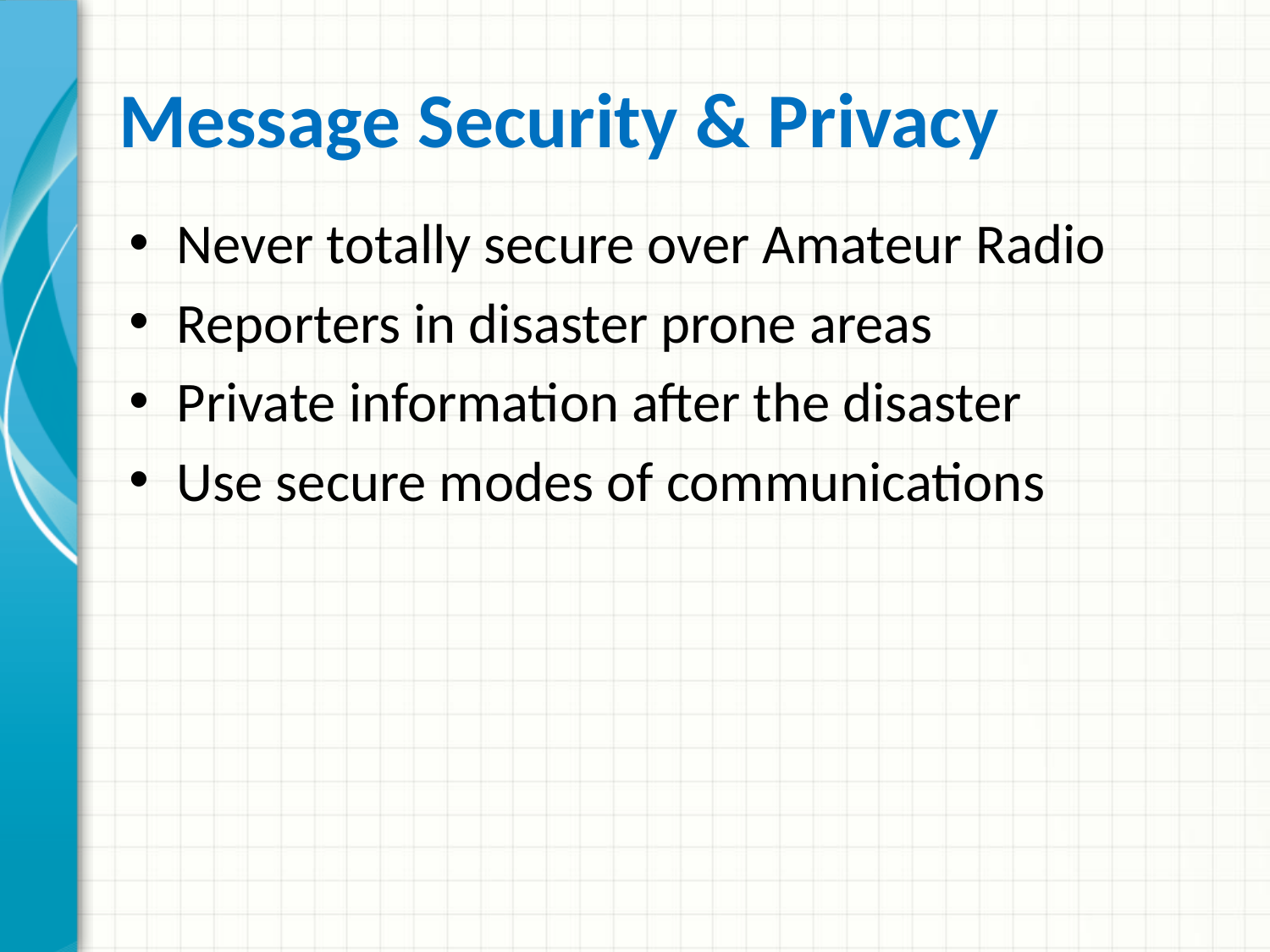

# Message Security & Privacy
Never totally secure over Amateur Radio
Reporters in disaster prone areas
Private information after the disaster
Use secure modes of communications